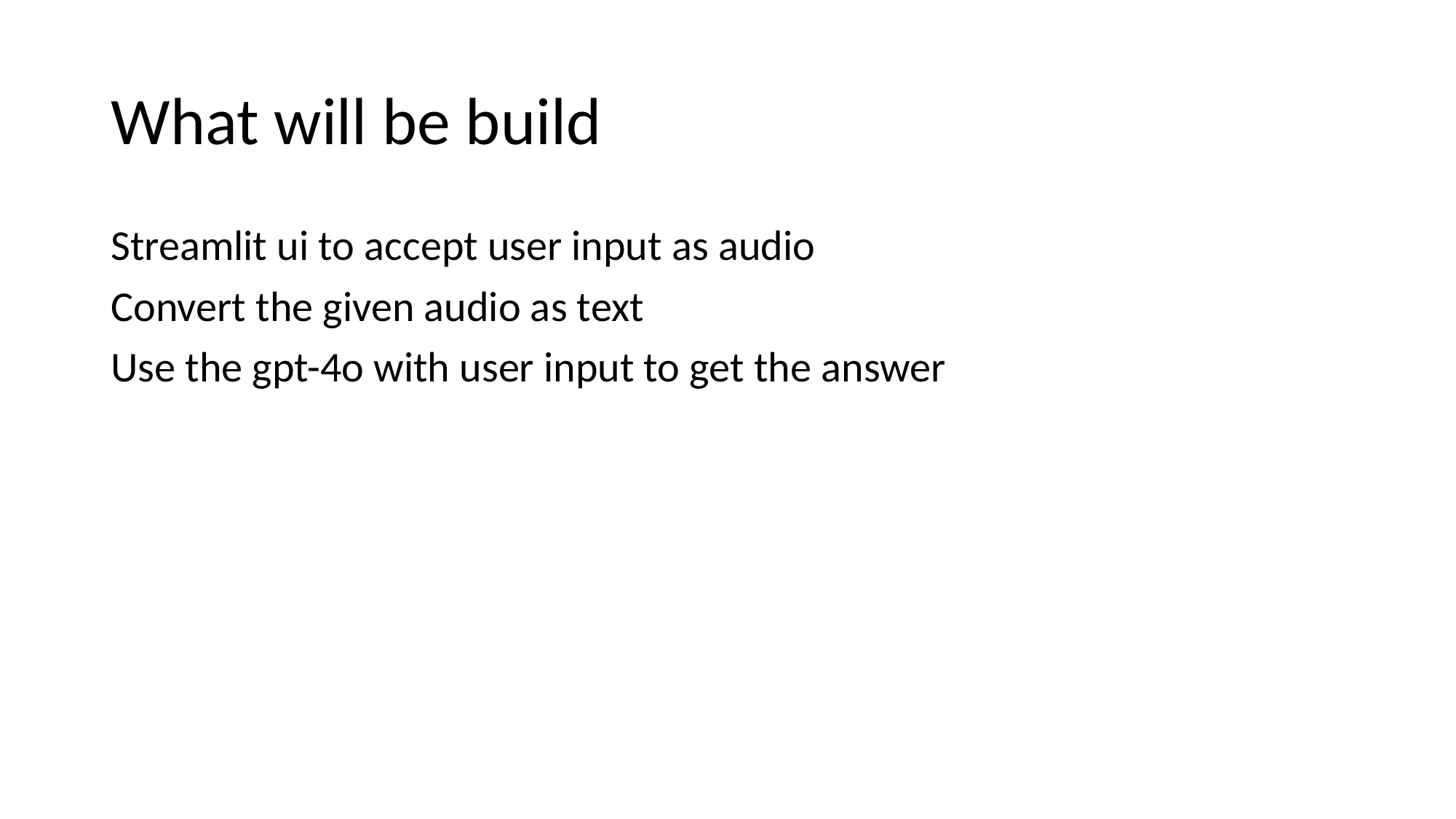

# What will be build
Streamlit ui to accept user input as audio
Convert the given audio as text
Use the gpt-4o with user input to get the answer